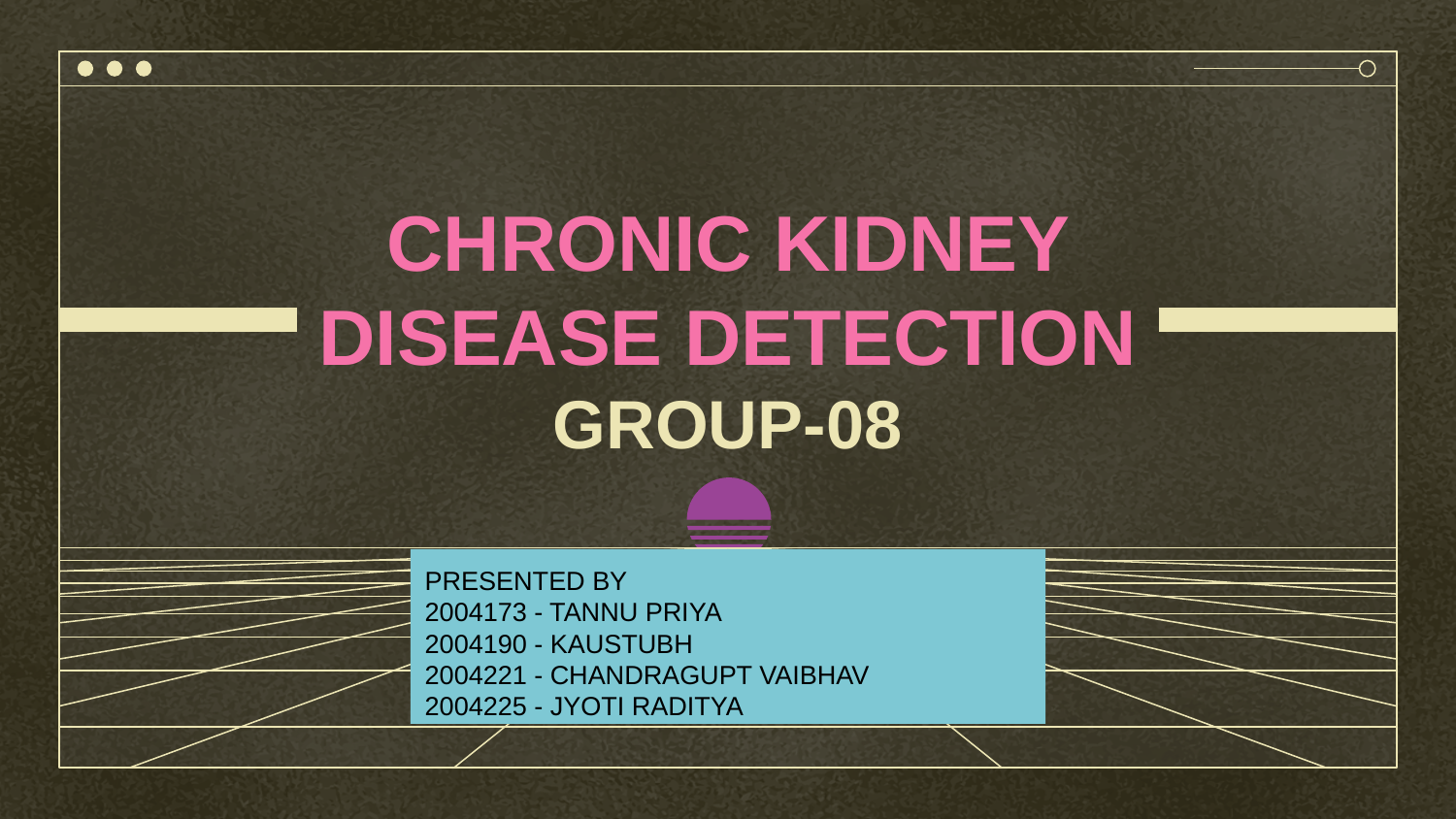

# CHRONIC KIDNEY DISEASE DETECTION GROUP-08
PRESENTED BY
2004173 - TANNU PRIYA
2004190 - KAUSTUBH
2004221 - CHANDRAGUPT VAIBHAV
2004225 - JYOTI RADITYA